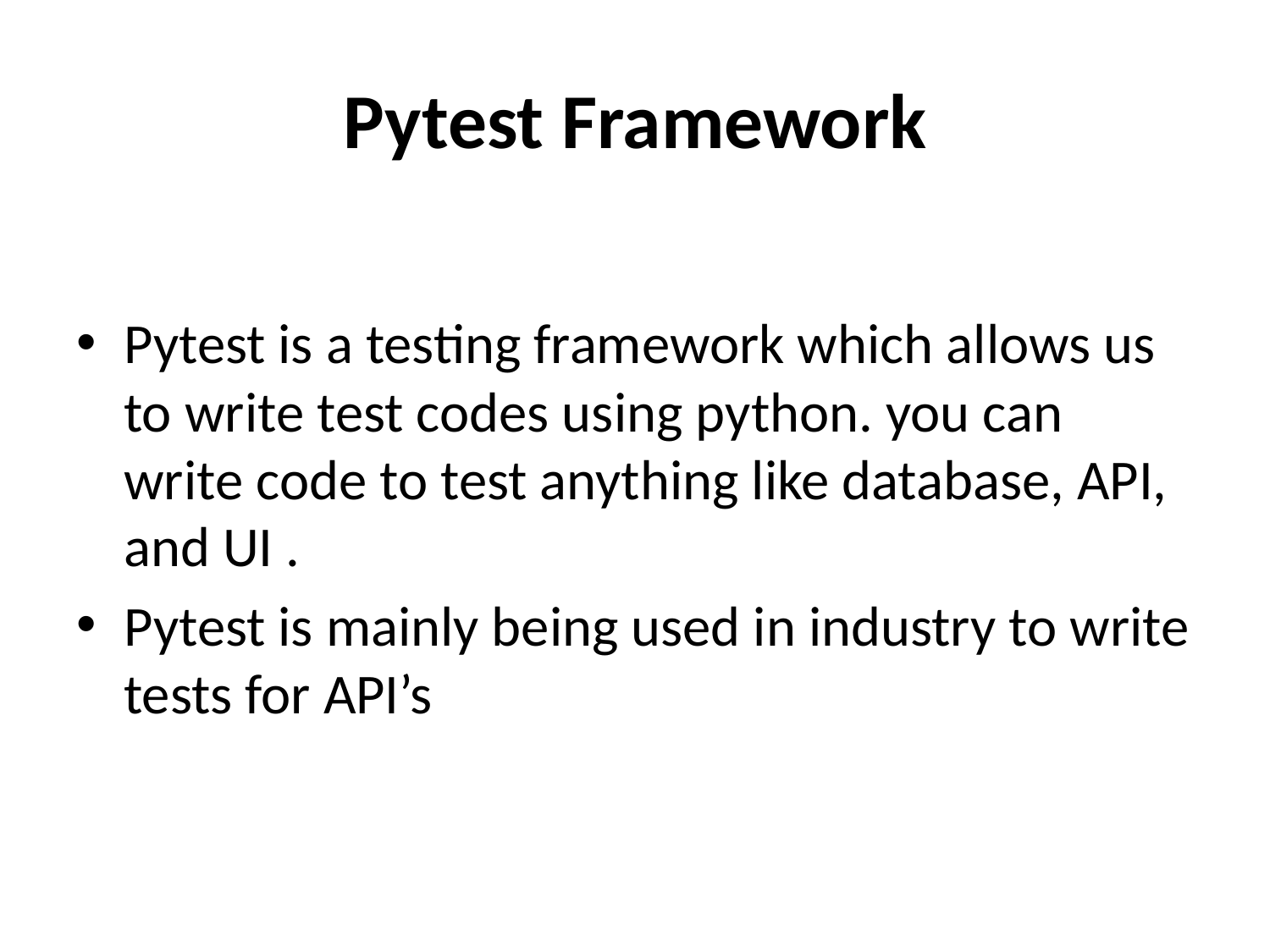

# Pytest Framework

Pytest is a testing framework which allows us to write test codes using python. you can write code to test anything like database, API, and UI .
Pytest is mainly being used in industry to write tests for API’s